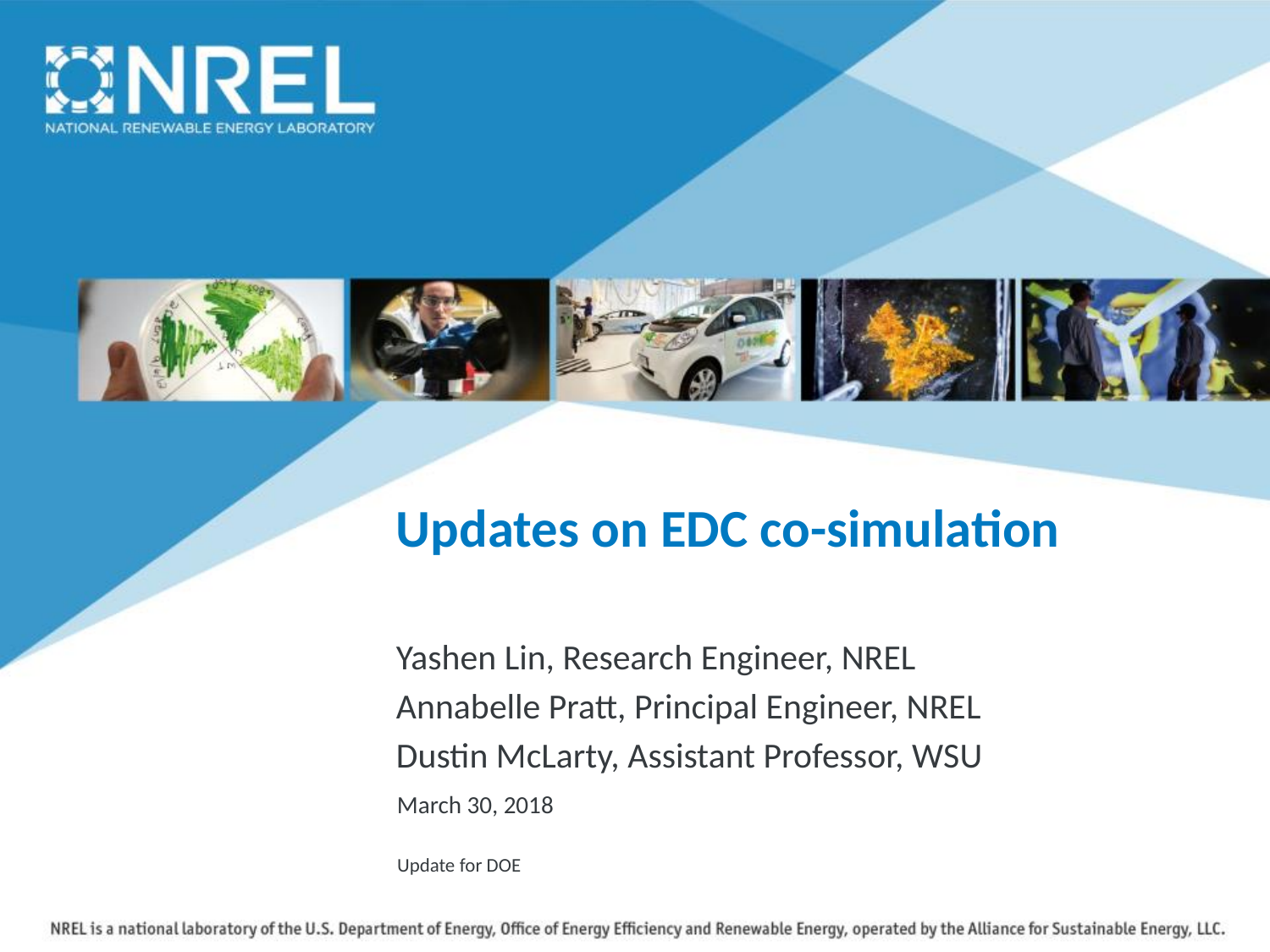

# Updates on EDC co-simulation
Yashen Lin, Research Engineer, NREL
Annabelle Pratt, Principal Engineer, NREL
Dustin McLarty, Assistant Professor, WSU
March 30, 2018
Update for DOE